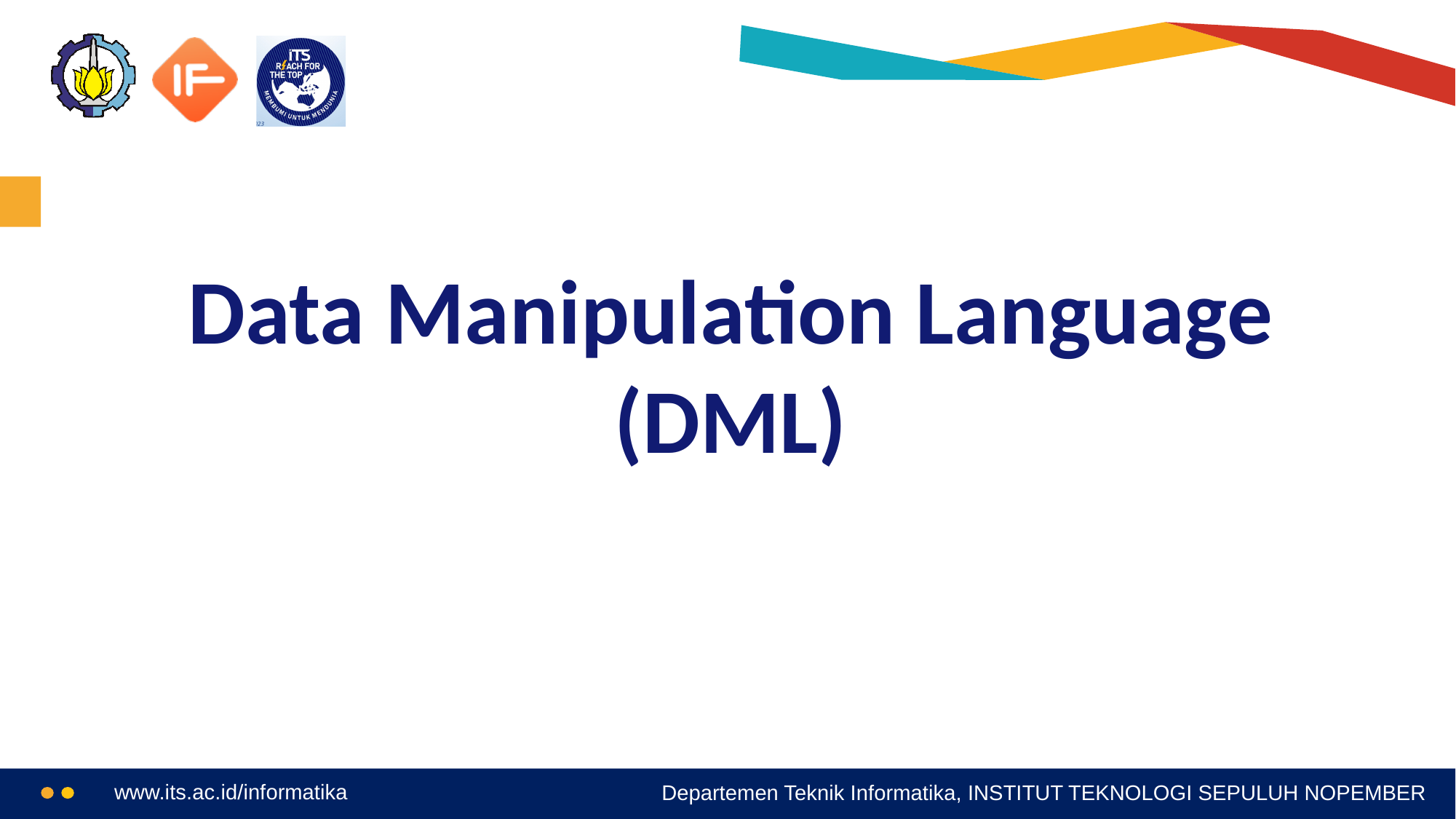

# Review of Data Modelling
Data Manipulation Language (DML)